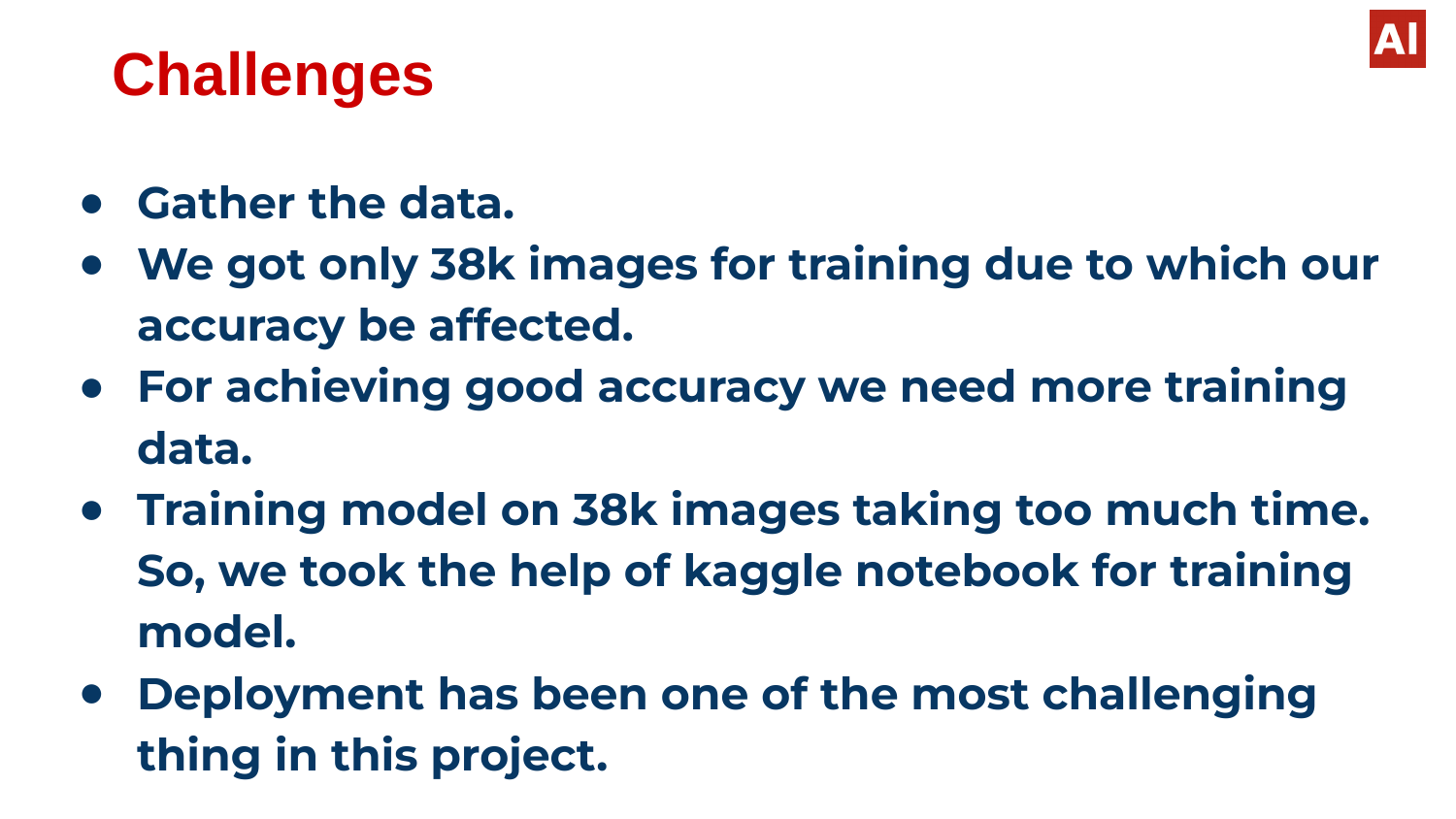

# Challenges
Gather the data.
We got only 38k images for training due to which our accuracy be affected.
For achieving good accuracy we need more training data.
Training model on 38k images taking too much time. So, we took the help of kaggle notebook for training model.
Deployment has been one of the most challenging thing in this project.